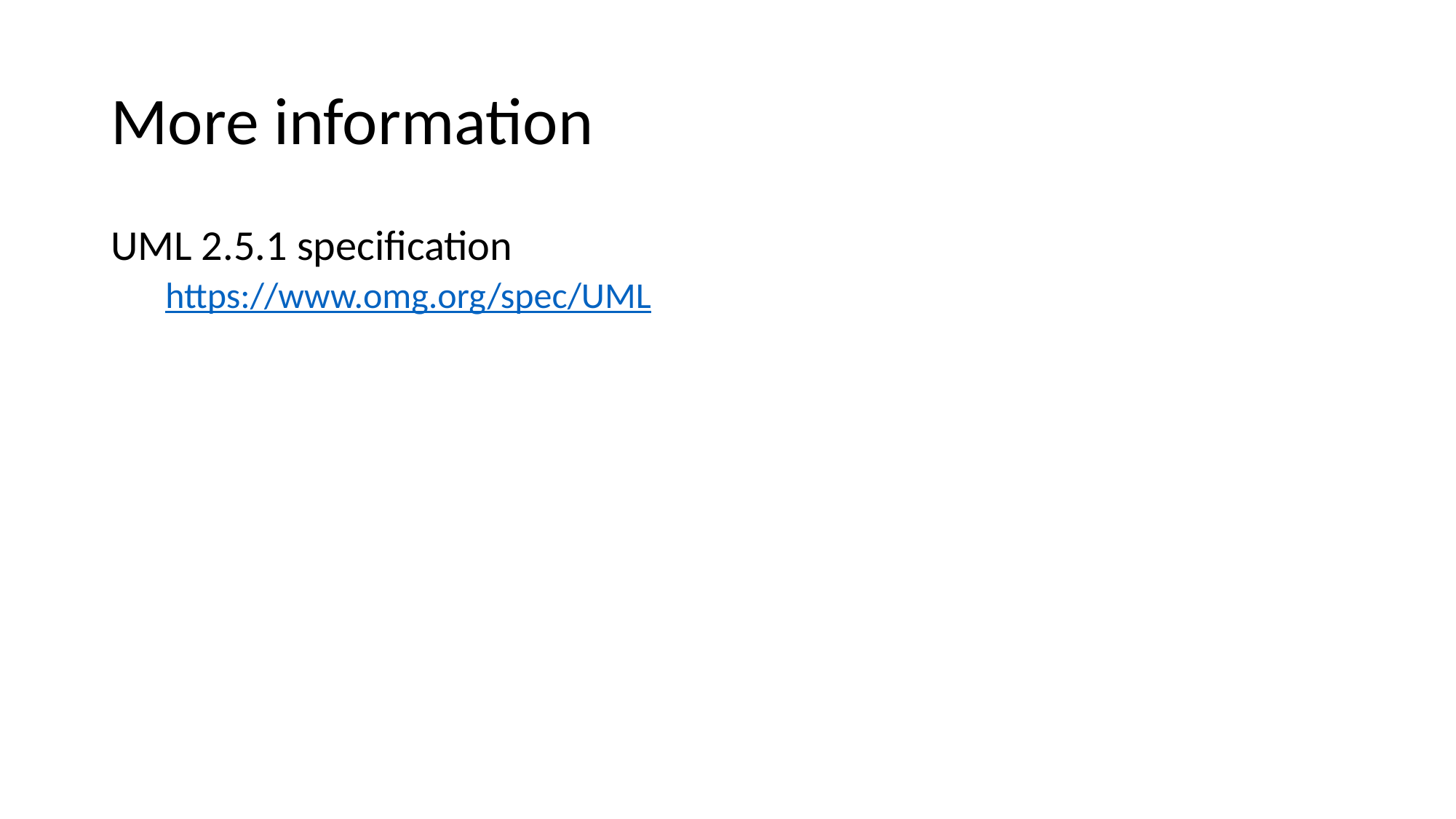

# More information
UML 2.5.1 specification
https://www.omg.org/spec/UML